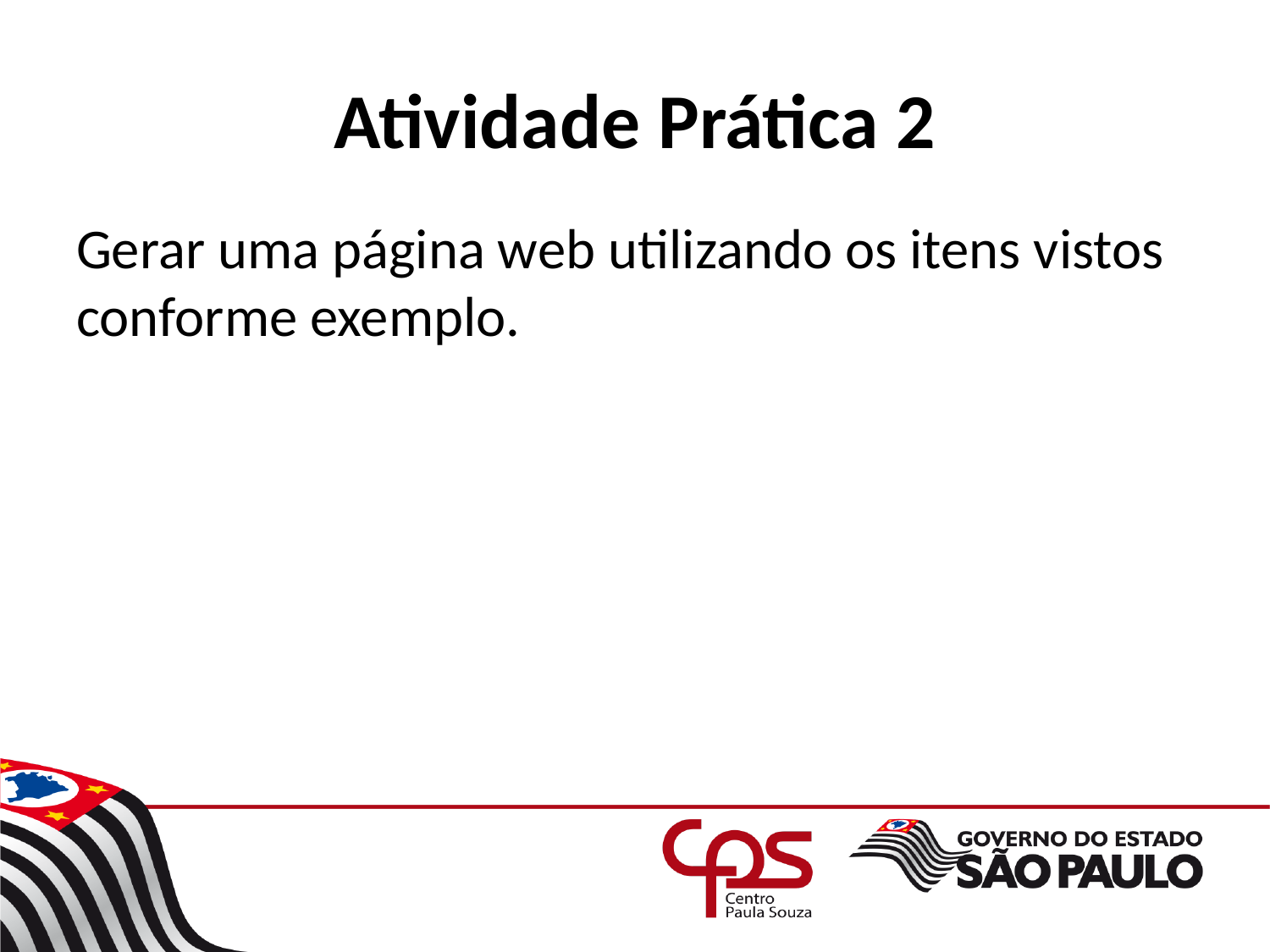

# Atividade Prática 2
Gerar uma página web utilizando os itens vistos conforme exemplo.